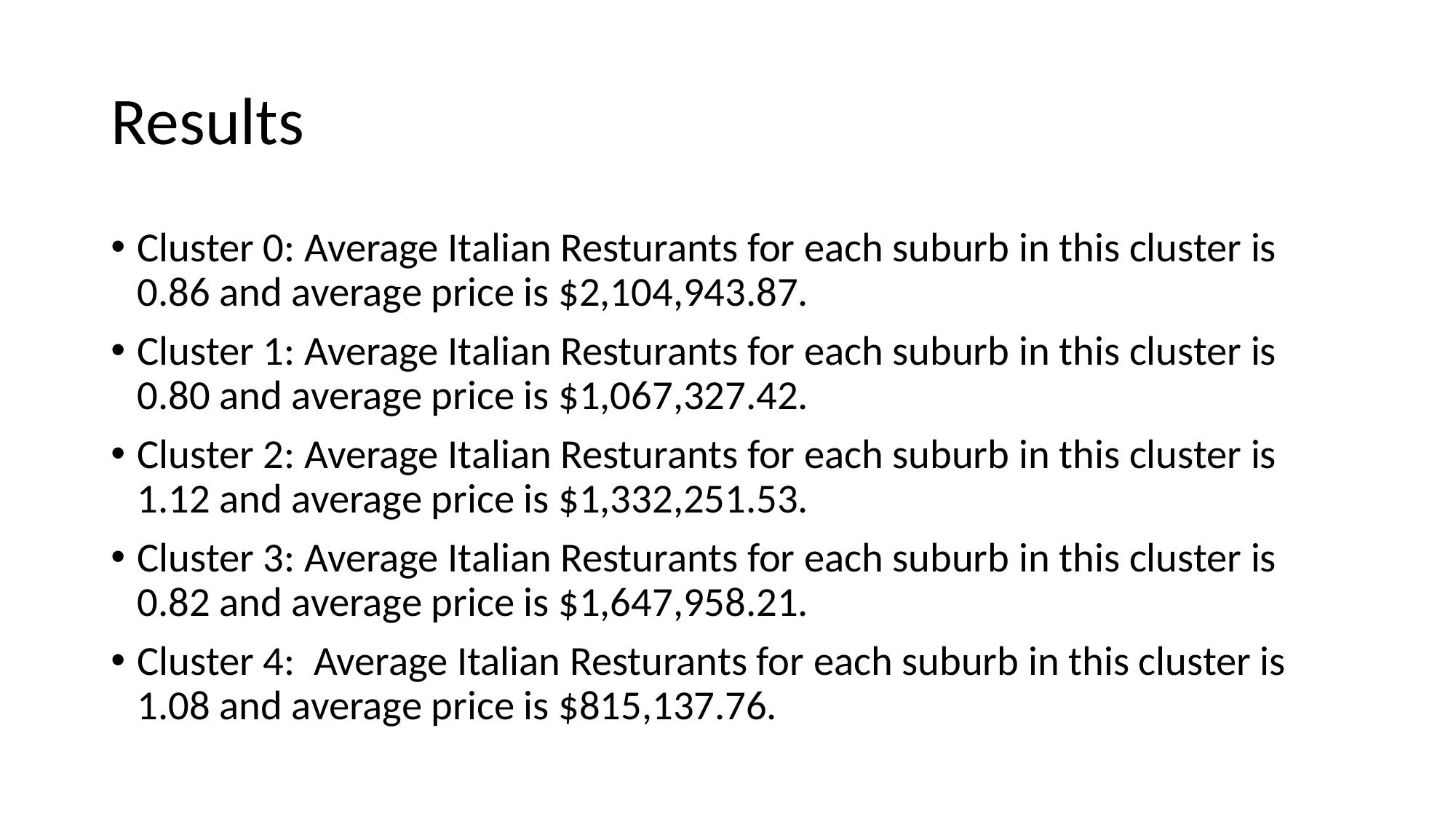

# Results
Cluster 0: Average Italian Resturants for each suburb in this cluster is 0.86 and average price is $2,104,943.87.
Cluster 1: Average Italian Resturants for each suburb in this cluster is 0.80 and average price is $1,067,327.42.
Cluster 2: Average Italian Resturants for each suburb in this cluster is 1.12 and average price is $1,332,251.53.
Cluster 3: Average Italian Resturants for each suburb in this cluster is 0.82 and average price is $1,647,958.21.
Cluster 4:  Average Italian Resturants for each suburb in this cluster is 1.08 and average price is $815,137.76.